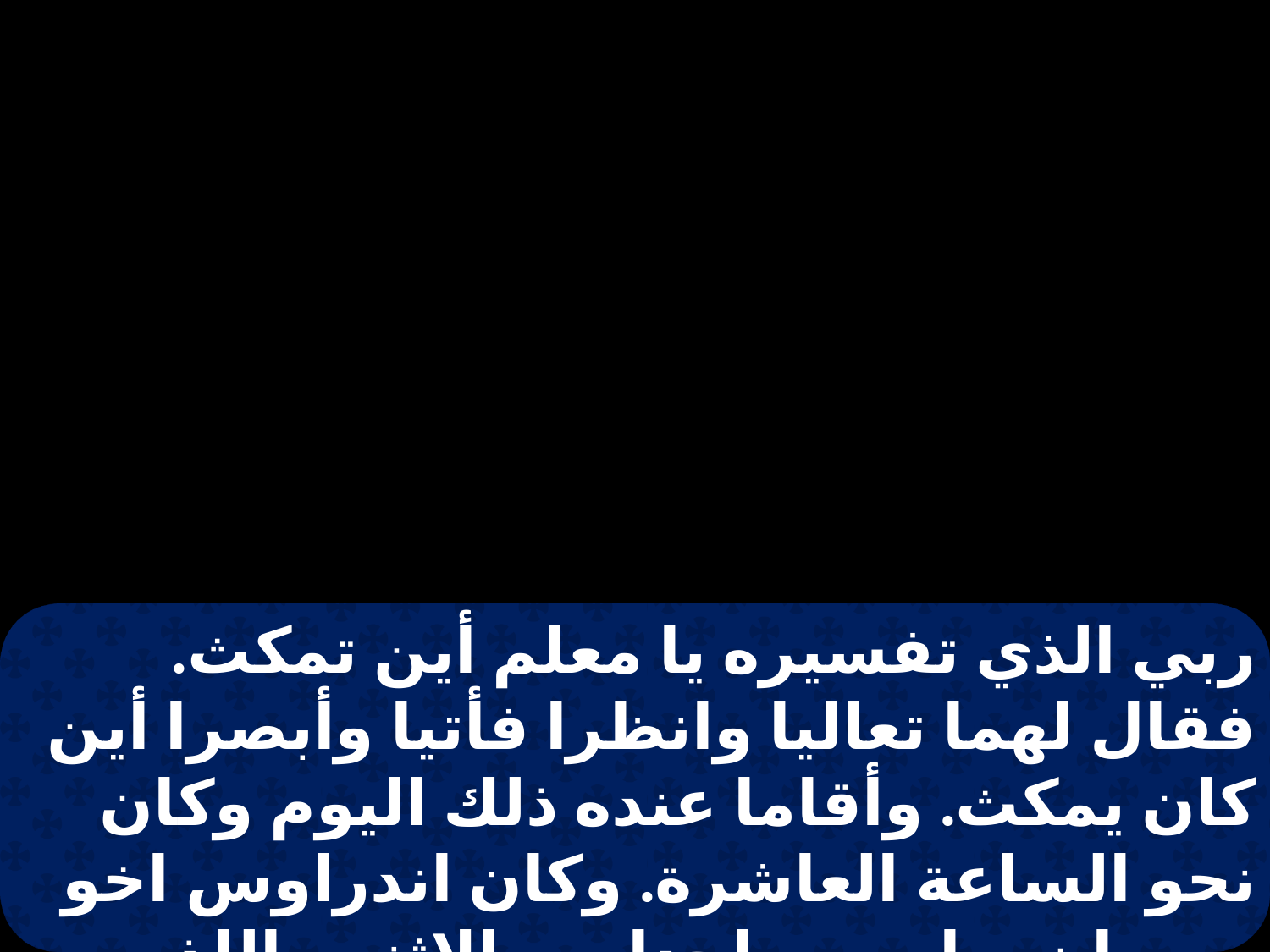

ربي الذي تفسيره يا معلم أين تمكث. فقال لهما تعاليا وانظرا فأتيا وأبصرا أين كان يمكث. وأقاما عنده ذلك اليوم وكان نحو الساعة العاشرة. وكان اندراوس اخو سمعان بطرس واحدا من الاثنين اللذين سمعا من